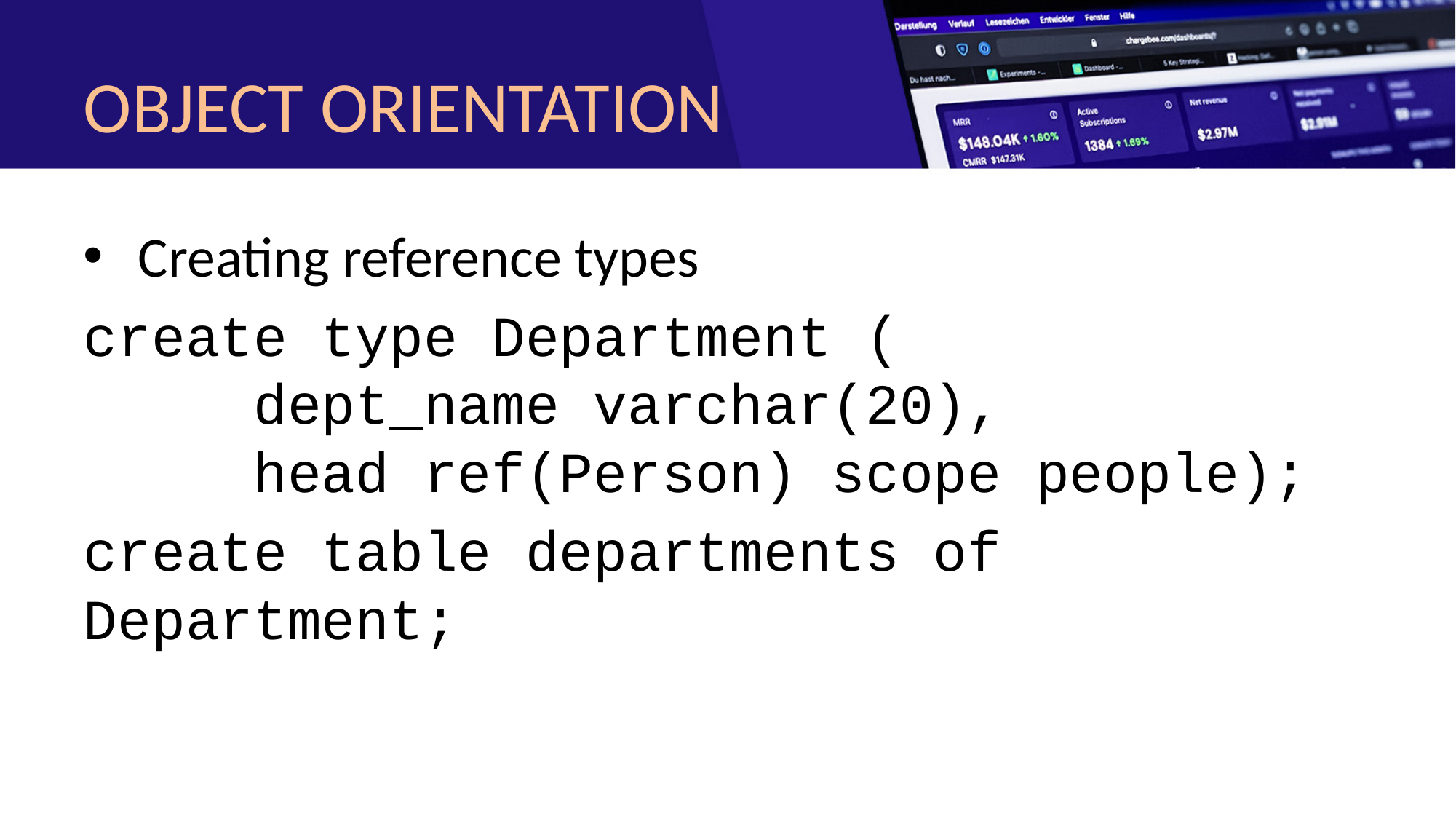

# OBJECT ORIENTATION
Creating reference types
create type Department (
     dept_name varchar(20),
     head ref(Person) scope people);
create table departments of Department;